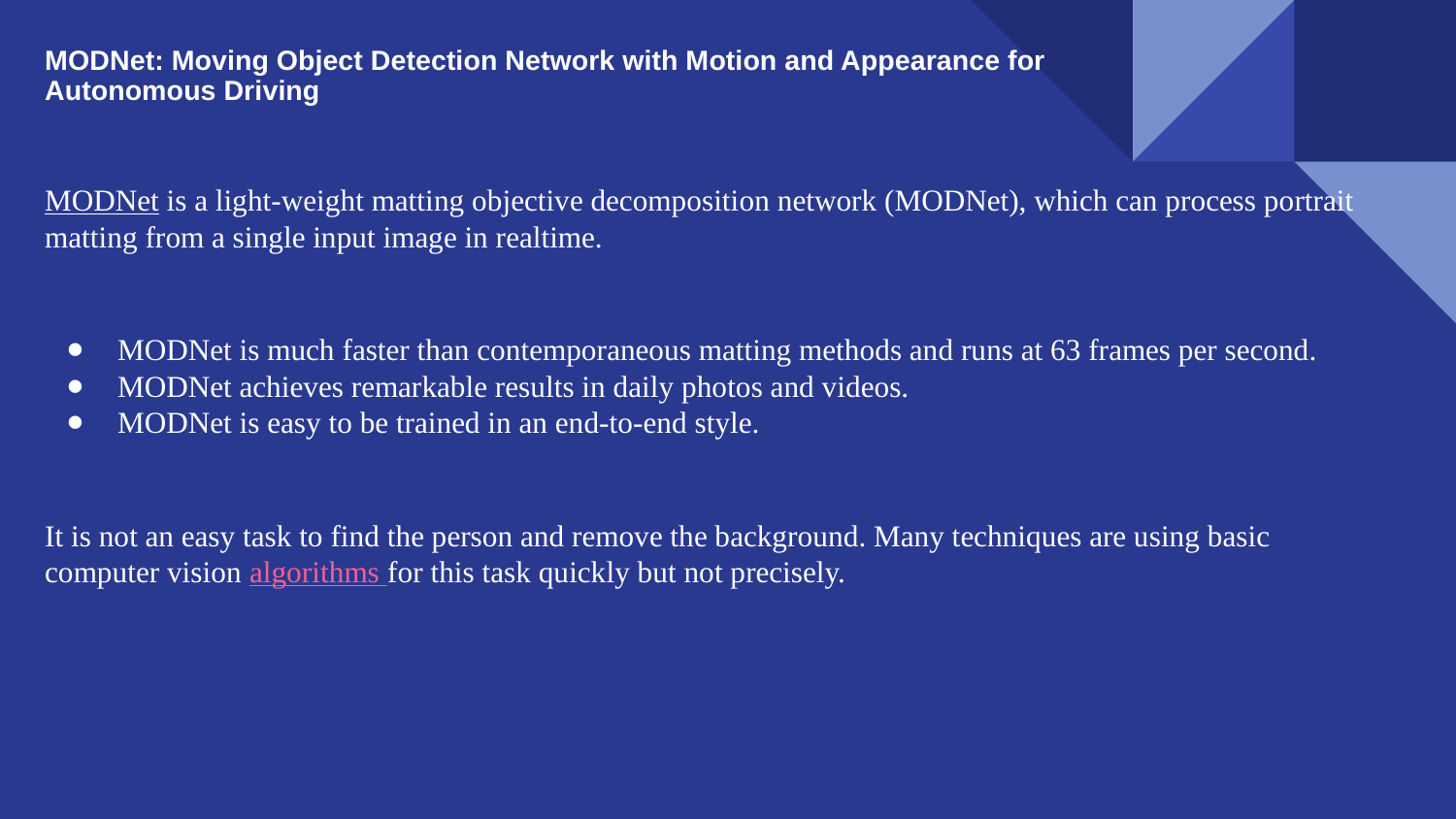

# MODNet: Moving Object Detection Network with Motion and Appearance for Autonomous Driving
MODNet is a light-weight matting objective decomposition network (MODNet), which can process portrait matting from a single input image in realtime.
MODNet is much faster than contemporaneous matting methods and runs at 63 frames per second.
MODNet achieves remarkable results in daily photos and videos.
MODNet is easy to be trained in an end-to-end style.
It is not an easy task to find the person and remove the background. Many techniques are using basic computer vision algorithms for this task quickly but not precisely.